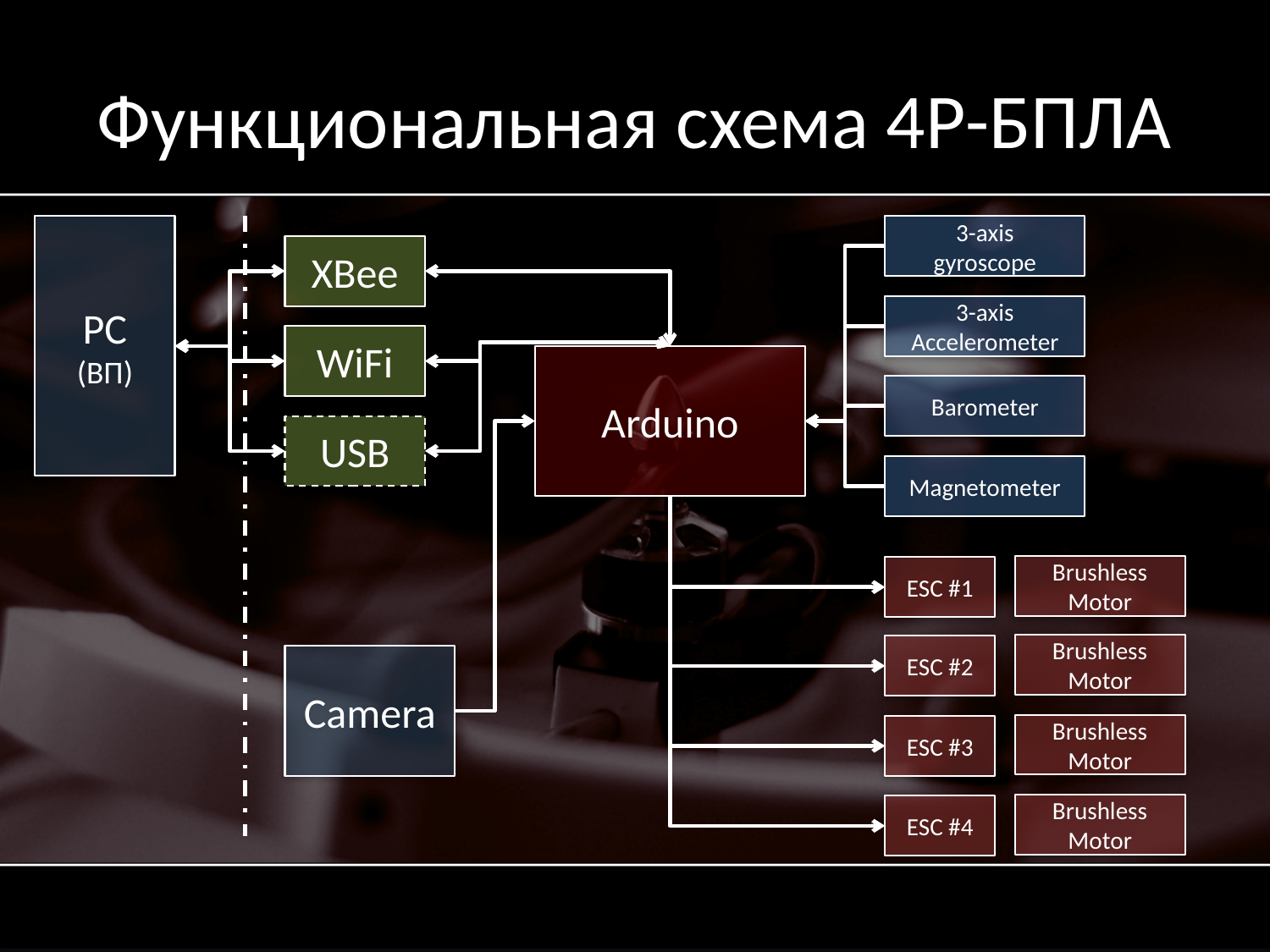

# Функциональная схема 4Р-БПЛА
PC
(ВП)
3-axis
gyroscope
XBee
3-axis
Accelerometer
WiFi
Arduino
Barometer
USB
Magnetometer
Brushless Motor
ESC #1
Brushless Motor
ESC #2
Camera
Brushless Motor
ESC #3
Brushless Motor
ESC #4